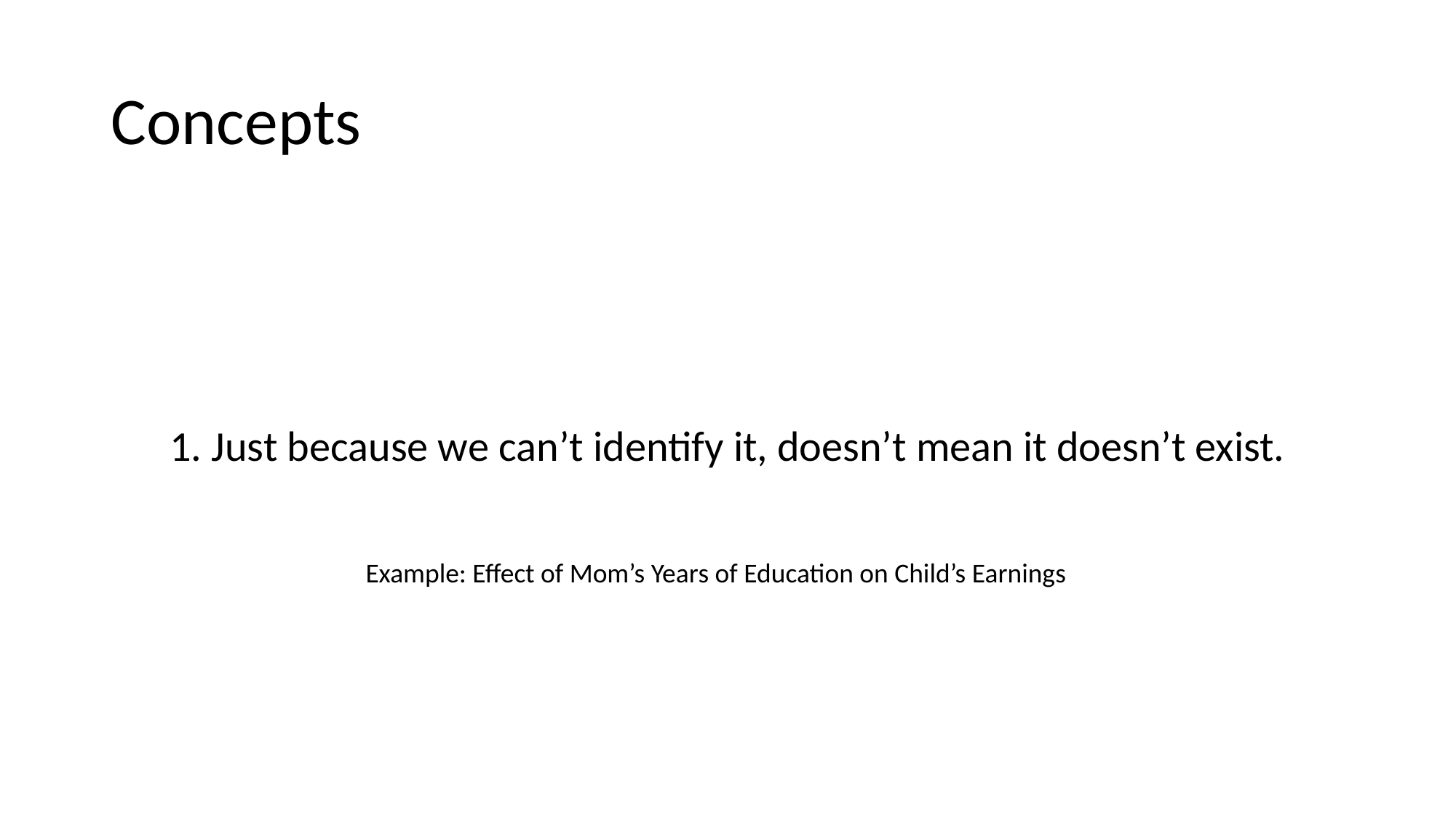

# Concepts
1. Just because we can’t identify it, doesn’t mean it doesn’t exist.

Example: Effect of Mom’s Years of Education on Child’s Earnings